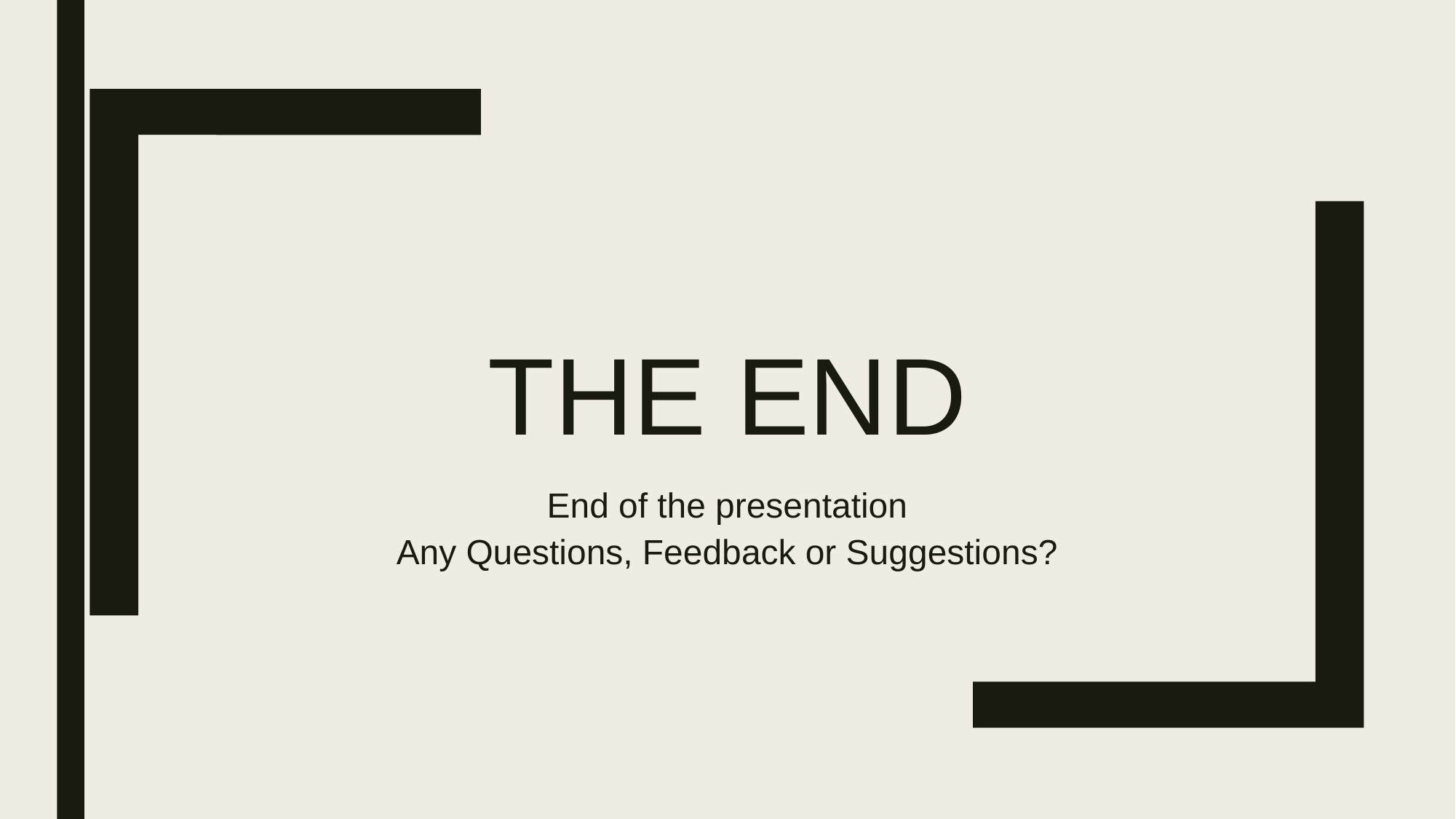

# THE END
End of the presentation
Any Questions, Feedback or Suggestions?